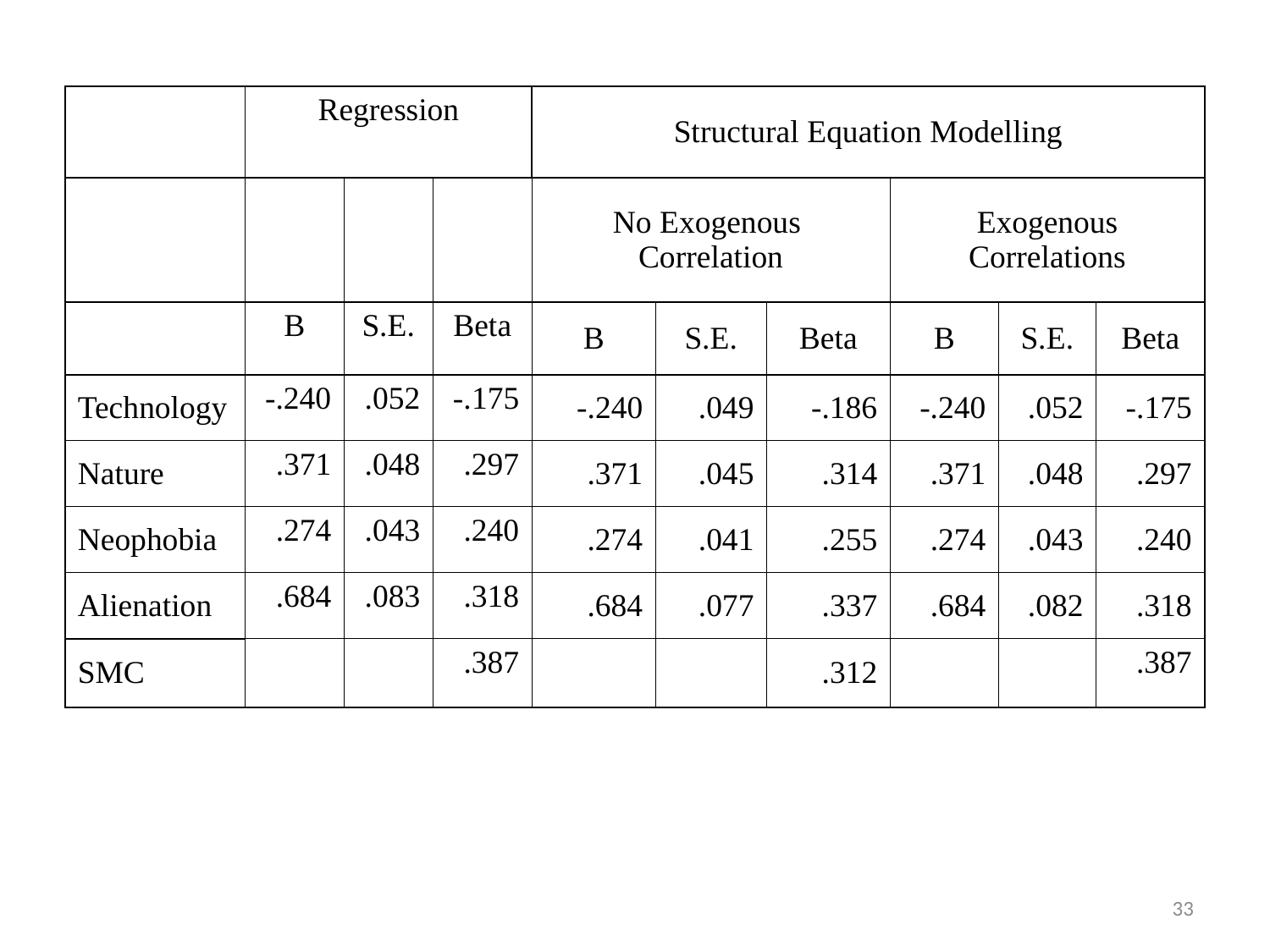

|  | Regression |  |  | Structural Equation Modelling |  |  |  |  |  |
| --- | --- | --- | --- | --- | --- | --- | --- | --- | --- |
|  |  |  |  | No Exogenous Correlation |  |  | Exogenous Correlations |  |  |
|  | B | S.E. | Beta | B | S.E. | Beta | B | S.E. | Beta |
| Technology | -.240 | .052 | -.175 | -.240 | .049 | -.186 | -.240 | .052 | -.175 |
| Nature | .371 | .048 | .297 | .371 | .045 | .314 | .371 | .048 | .297 |
| Neophobia | .274 | .043 | .240 | .274 | .041 | .255 | .274 | .043 | .240 |
| Alienation | .684 | .083 | .318 | .684 | .077 | .337 | .684 | .082 | .318 |
| SMC |  |  | .387 |  |  | .312 |  |  | .387 |
33